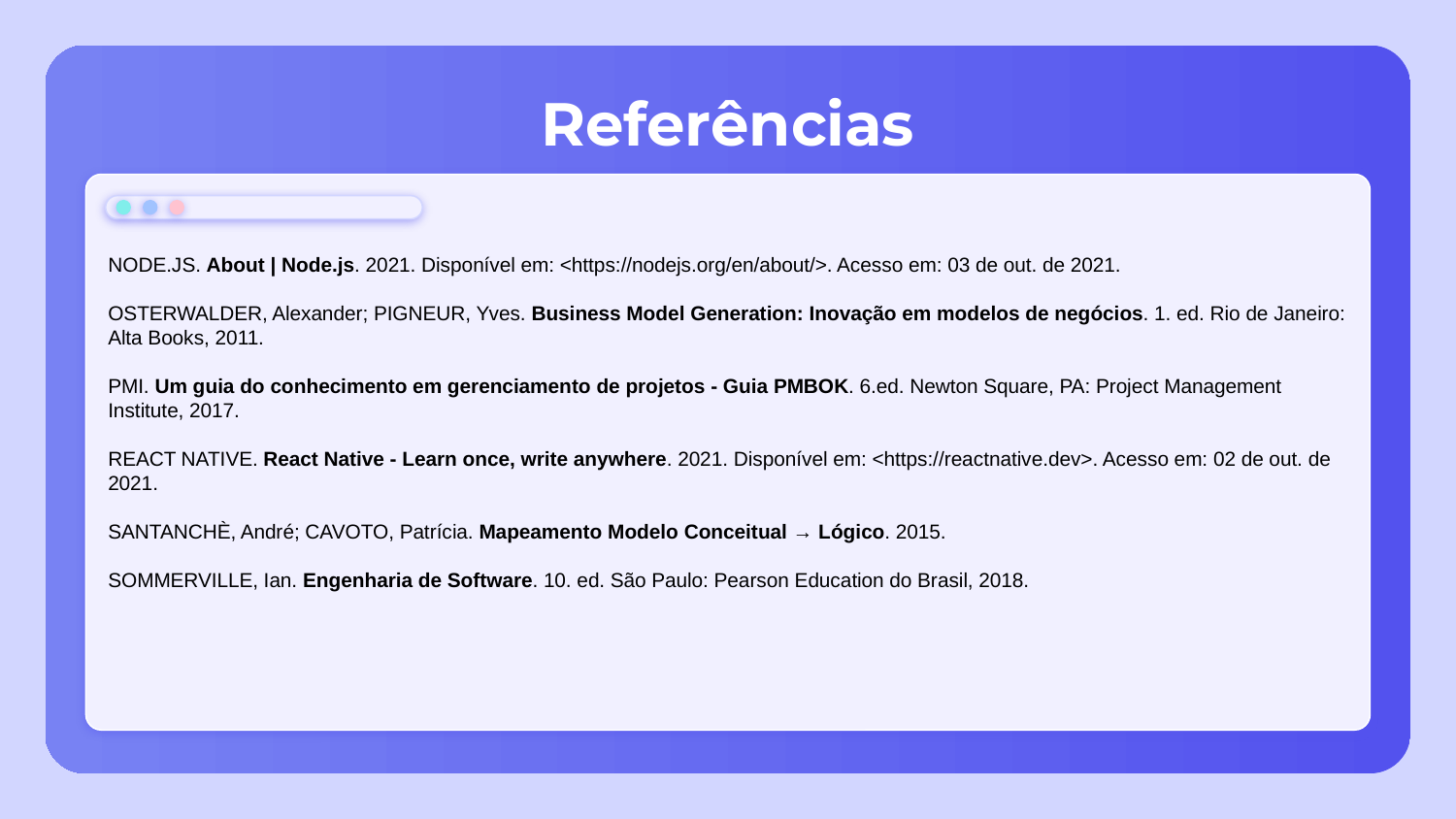

# Referências
NODE.JS. About | Node.js. 2021. Disponível em: <https://nodejs.org/en/about/>. Acesso em: 03 de out. de 2021.

OSTERWALDER, Alexander; PIGNEUR, Yves. Business Model Generation: Inovação em modelos de negócios. 1. ed. Rio de Janeiro: Alta Books, 2011.

PMI. Um guia do conhecimento em gerenciamento de projetos - Guia PMBOK. 6.ed. Newton Square, PA: Project Management Institute, 2017.

REACT NATIVE. React Native - Learn once, write anywhere. 2021. Disponível em: <https://reactnative.dev>. Acesso em: 02 de out. de 2021.

SANTANCHÈ, André; CAVOTO, Patrícia. Mapeamento Modelo Conceitual → Lógico. 2015.

SOMMERVILLE, Ian. Engenharia de Software. 10. ed. São Paulo: Pearson Education do Brasil, 2018.